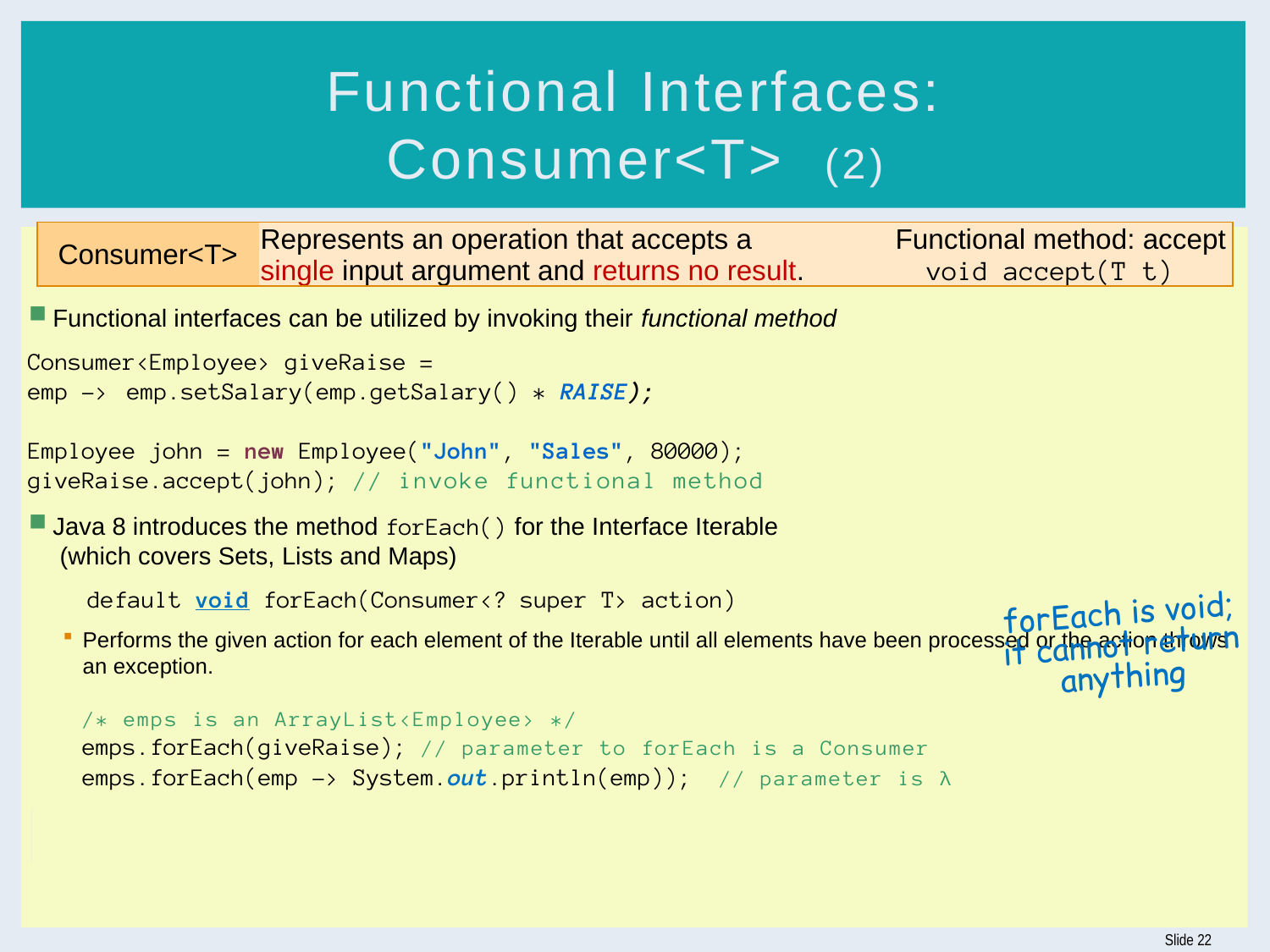

# Functional Interfaces: Consumer<T>  (2)
| Consumer<T> | Represents an operation that accepts a single input argument and returns no result. | Functional method: accept void accept(T t) |
| --- | --- | --- |
Functional interfaces can be utilized by invoking their functional method
	Consumer<Employee> giveRaise =
		emp -> 	emp.setSalary(emp.getSalary() * RAISE);
	Employee john = new Employee("John", "Sales", 80000);
	giveRaise.accept(john); // invoke functional method
Java 8 introduces the method forEach() for the Interface Iterable
 (which covers Sets, Lists and Maps)
	default void forEach(Consumer<? super T> action)
Performs the given action for each element of the Iterable until all elements have been processed or the action throws an exception.
/* emps is an ArrayList<Employee> */
emps.forEach(giveRaise); // parameter to forEach is a Consumer
emps.forEach(emp -> System.out.println(emp));  // parameter is λ
forEach is void;
it cannot return anything